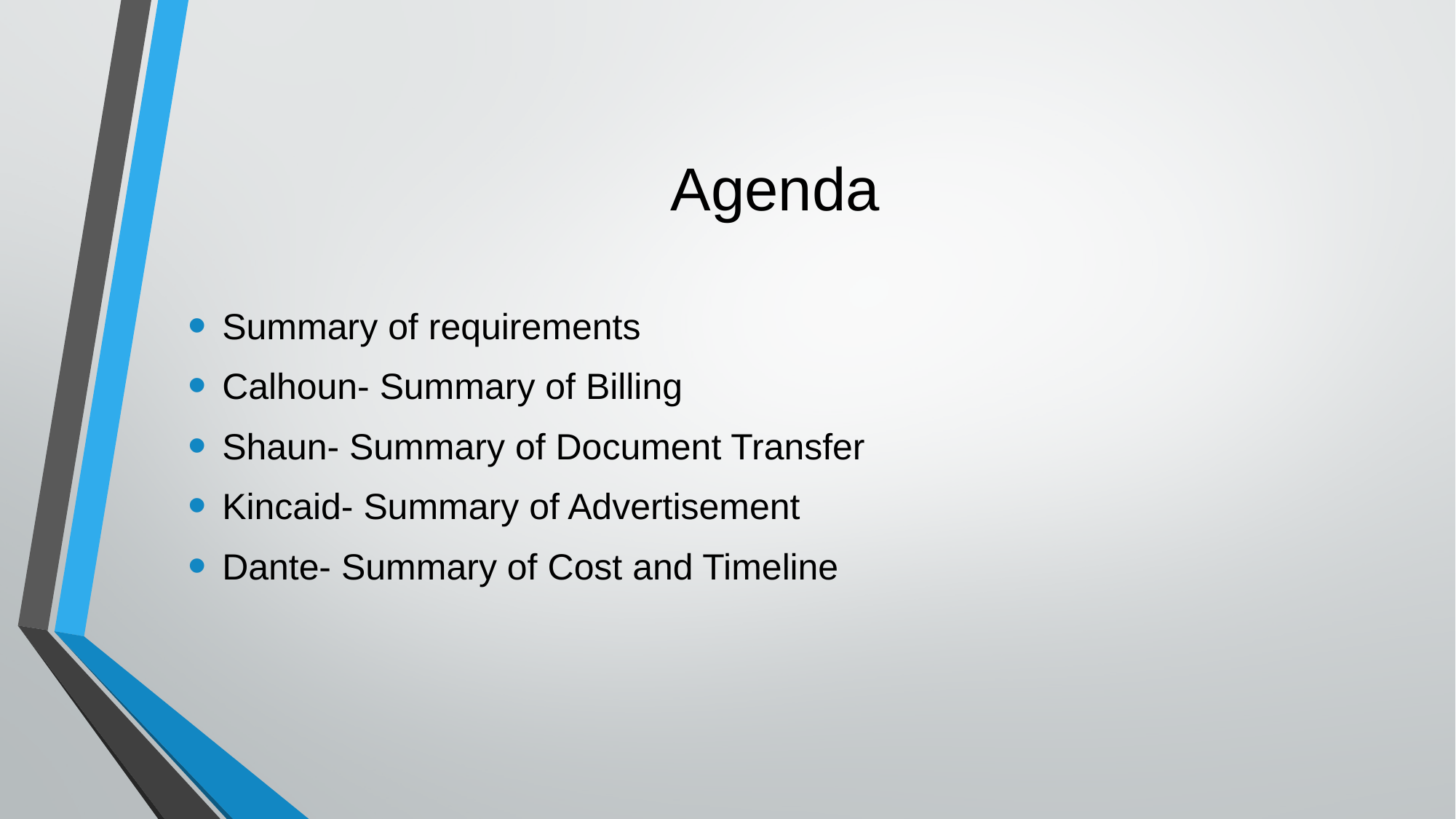

# Agenda
Summary of requirements
Calhoun- Summary of Billing
Shaun- Summary of Document Transfer
Kincaid- Summary of Advertisement
Dante- Summary of Cost and Timeline